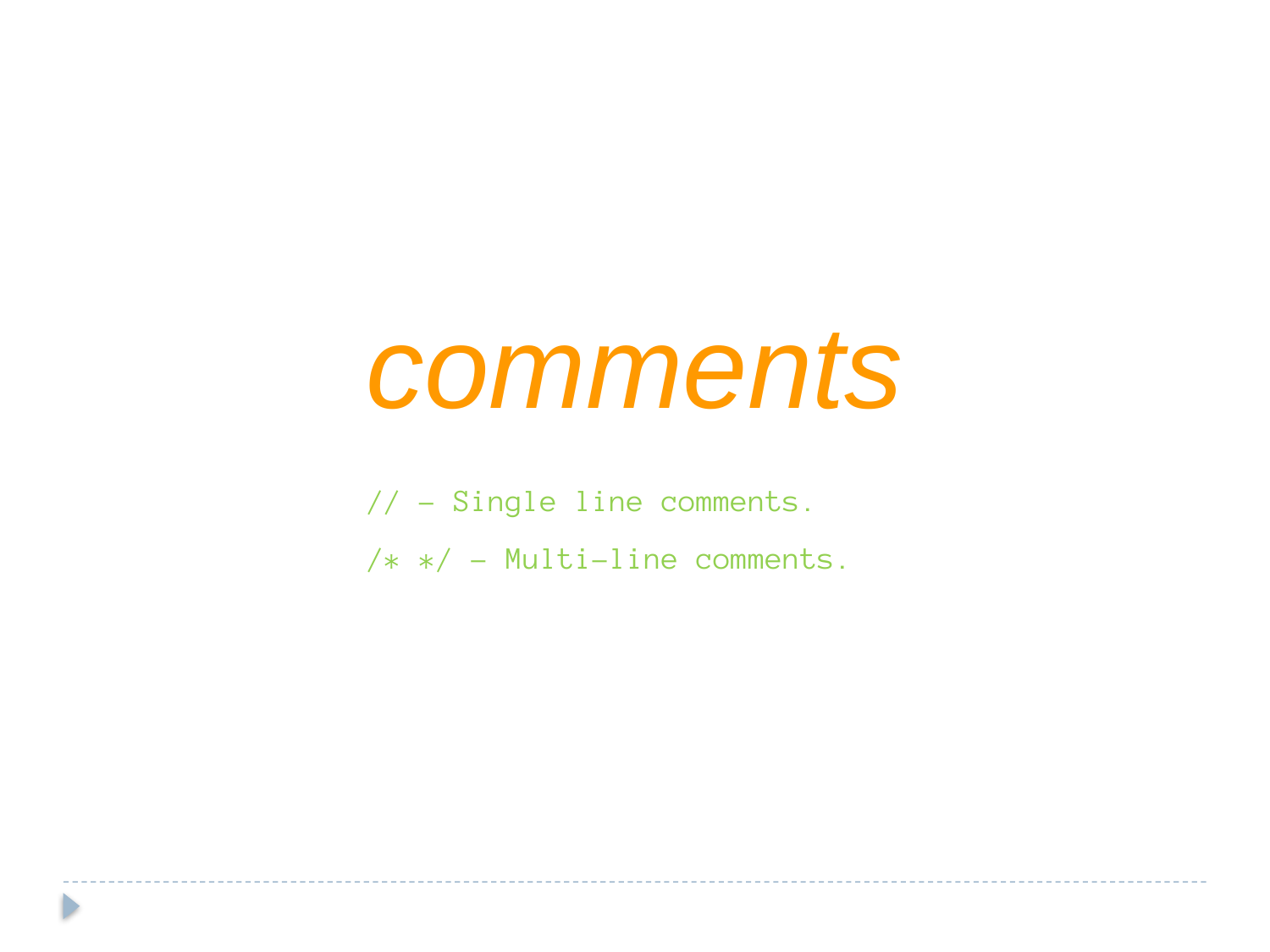

comments
// - Single line comments.
/* */ - Multi-line comments.